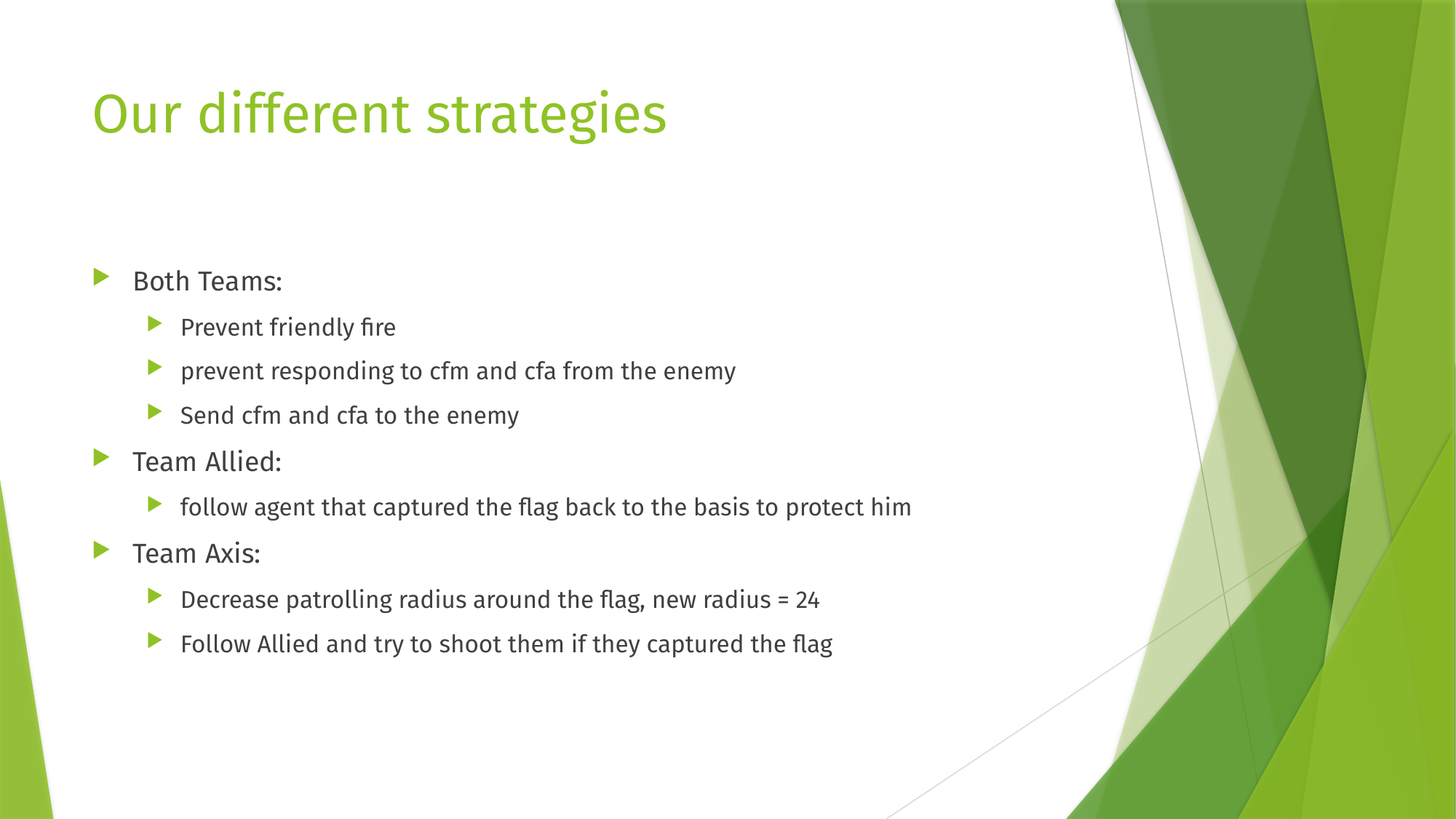

# Our different strategies
Both Teams:
Prevent friendly fire
prevent responding to cfm and cfa from the enemy
Send cfm and cfa to the enemy
Team Allied:
follow agent that captured the flag back to the basis to protect him
Team Axis:
Decrease patrolling radius around the flag, new radius = 24
Follow Allied and try to shoot them if they captured the flag